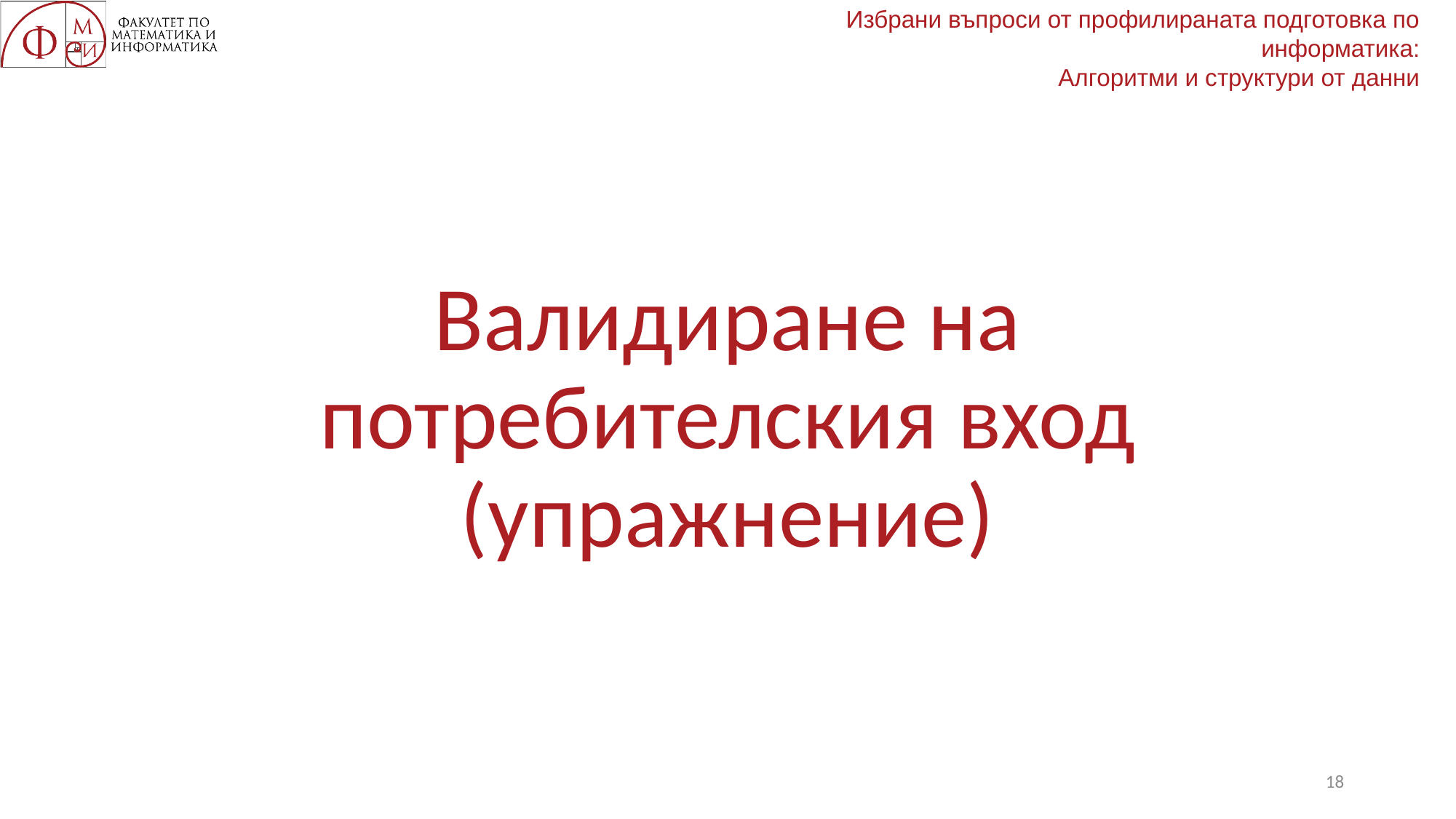

# Валидиране на потребителския вход (упражнение)
18